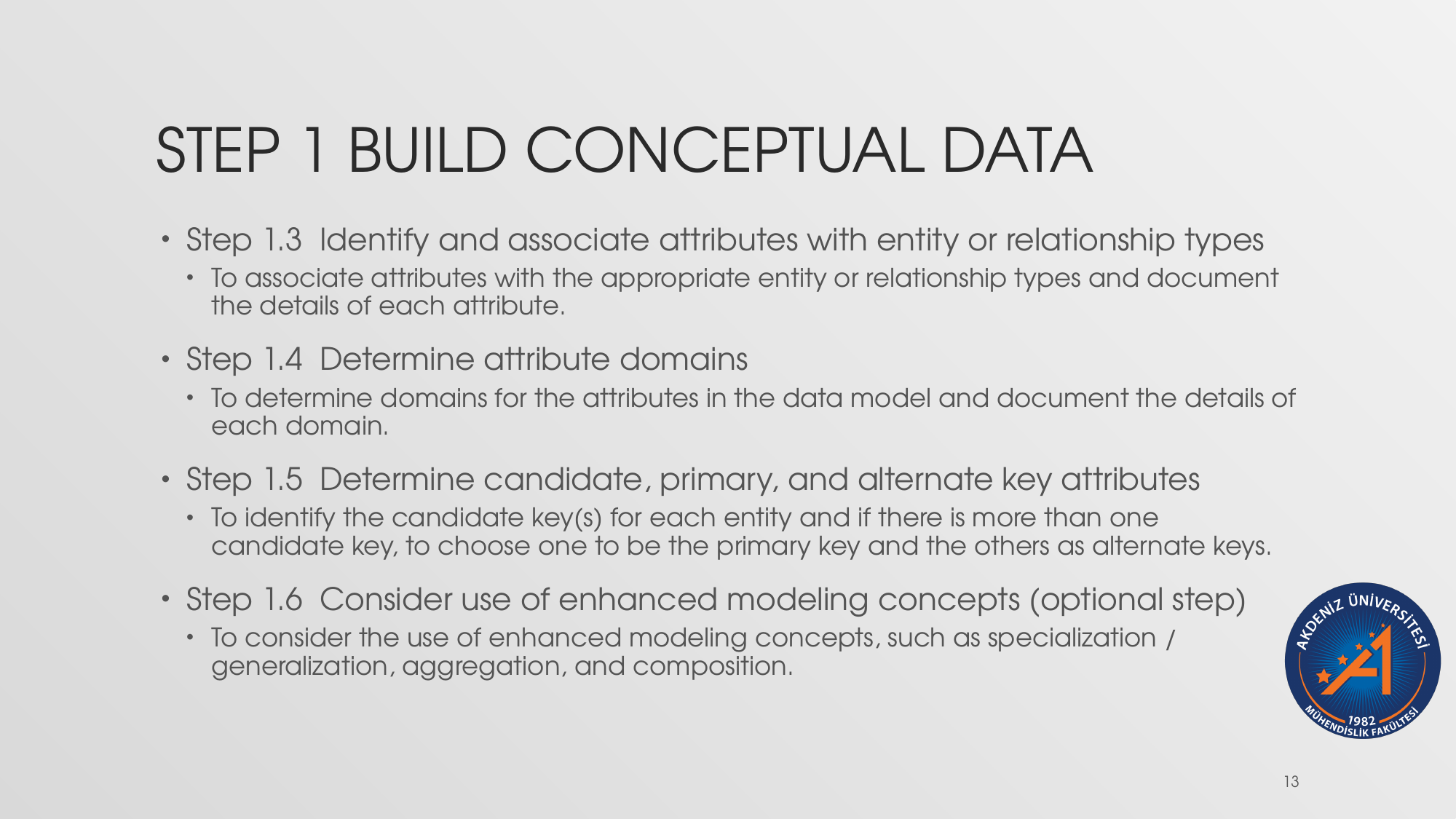

# Step 1 Build Conceptual Data
Step 1.3  Identify and associate attributes with entity or relationship types
To associate attributes with the appropriate entity or relationship types and document the details of each attribute.
Step 1.4  Determine attribute domains
To determine domains for the attributes in the data model and document the details of each domain.
Step 1.5  Determine candidate, primary, and alternate key attributes
To identify the candidate key(s) for each entity and if there is more than one candidate key, to choose one to be the primary key and the others as alternate keys.
Step 1.6  Consider use of enhanced modeling concepts (optional step)
To consider the use of enhanced modeling concepts, such as specialization / generalization, aggregation, and composition.

13